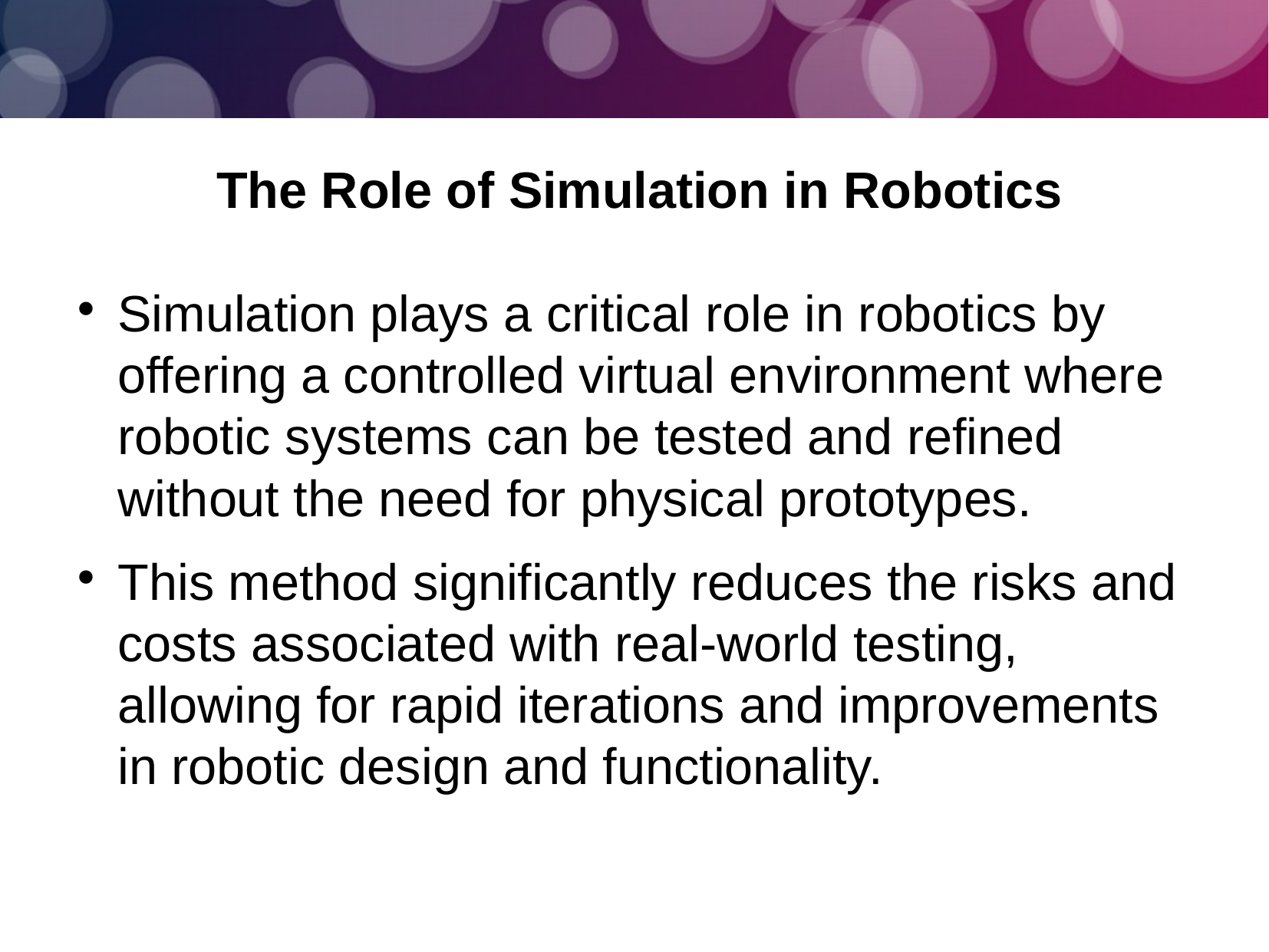

The Role of Simulation in Robotics
Simulation plays a critical role in robotics by offering a controlled virtual environment where robotic systems can be tested and refined without the need for physical prototypes.
This method significantly reduces the risks and costs associated with real-world testing, allowing for rapid iterations and improvements in robotic design and functionality.